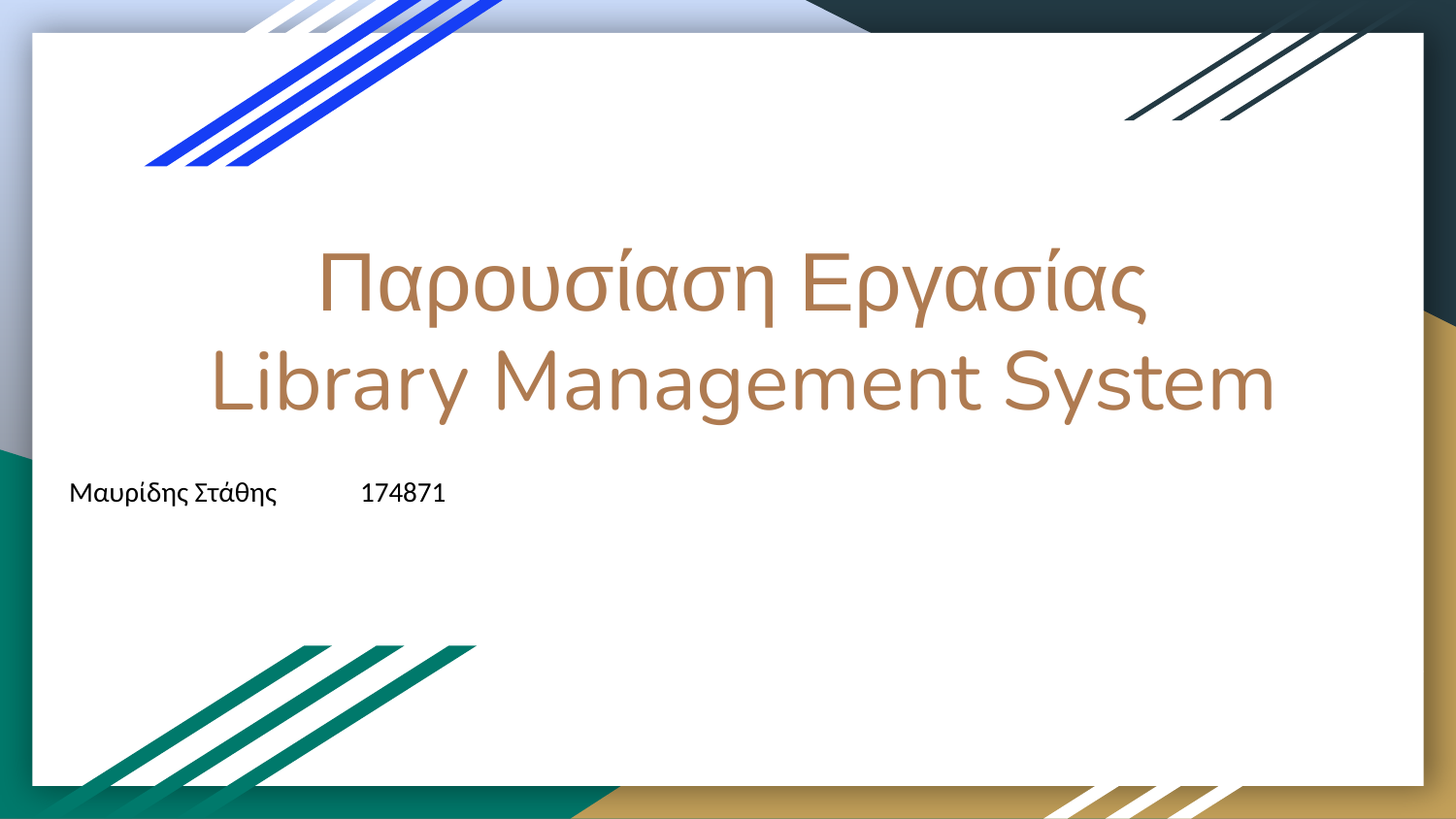

# Παρουσίαση Εργασίας
Library Management System
Μαυρίδης Στάθης	174871